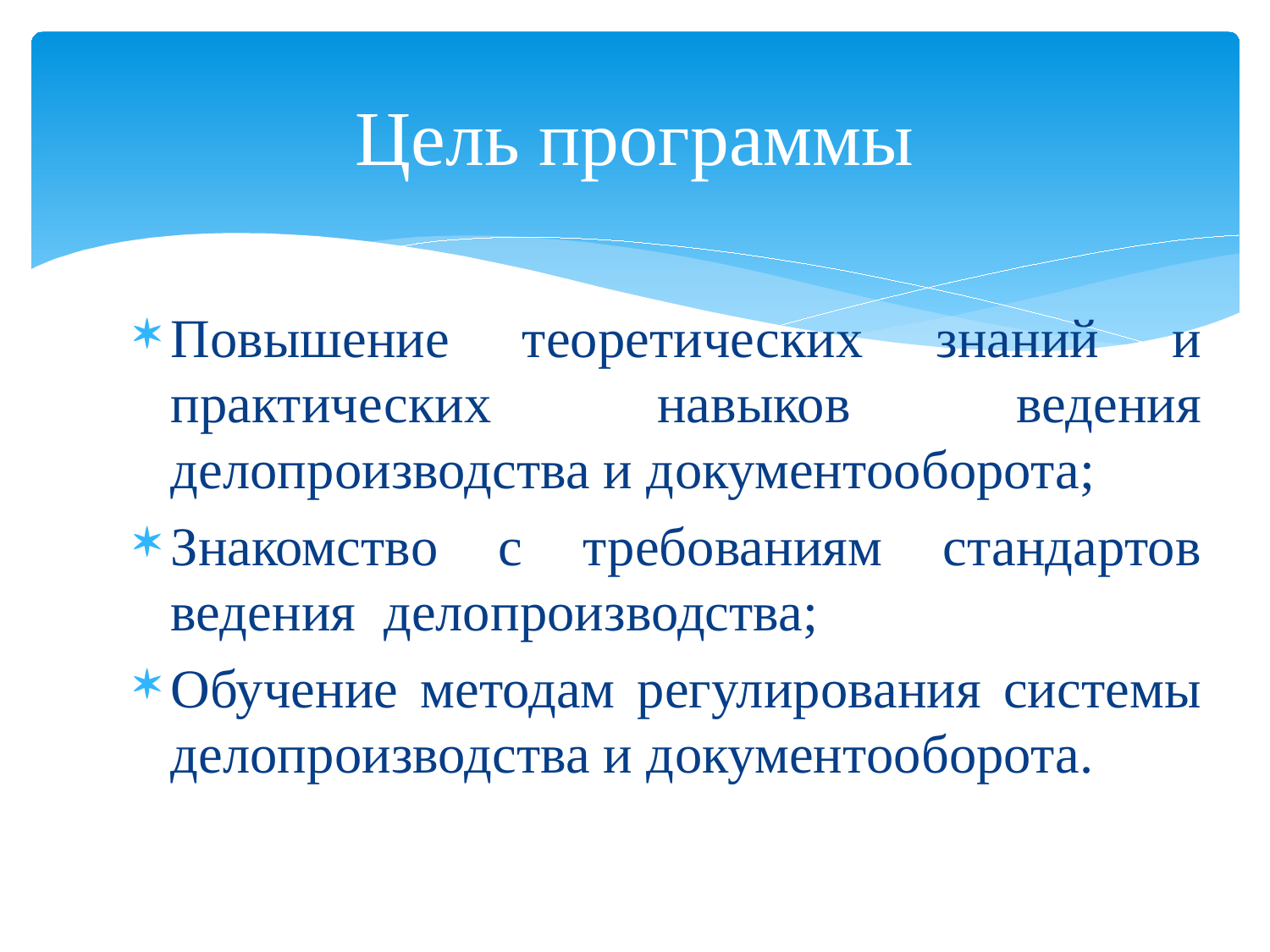

# Цель программы
Повышение теоретических знаний и практических навыков ведения делопроизводства и документооборота;
Знакомство с требованиям стандартов ведения  делопроизводства;
Обучение методам регулирования системы делопроизводства и документооборота.